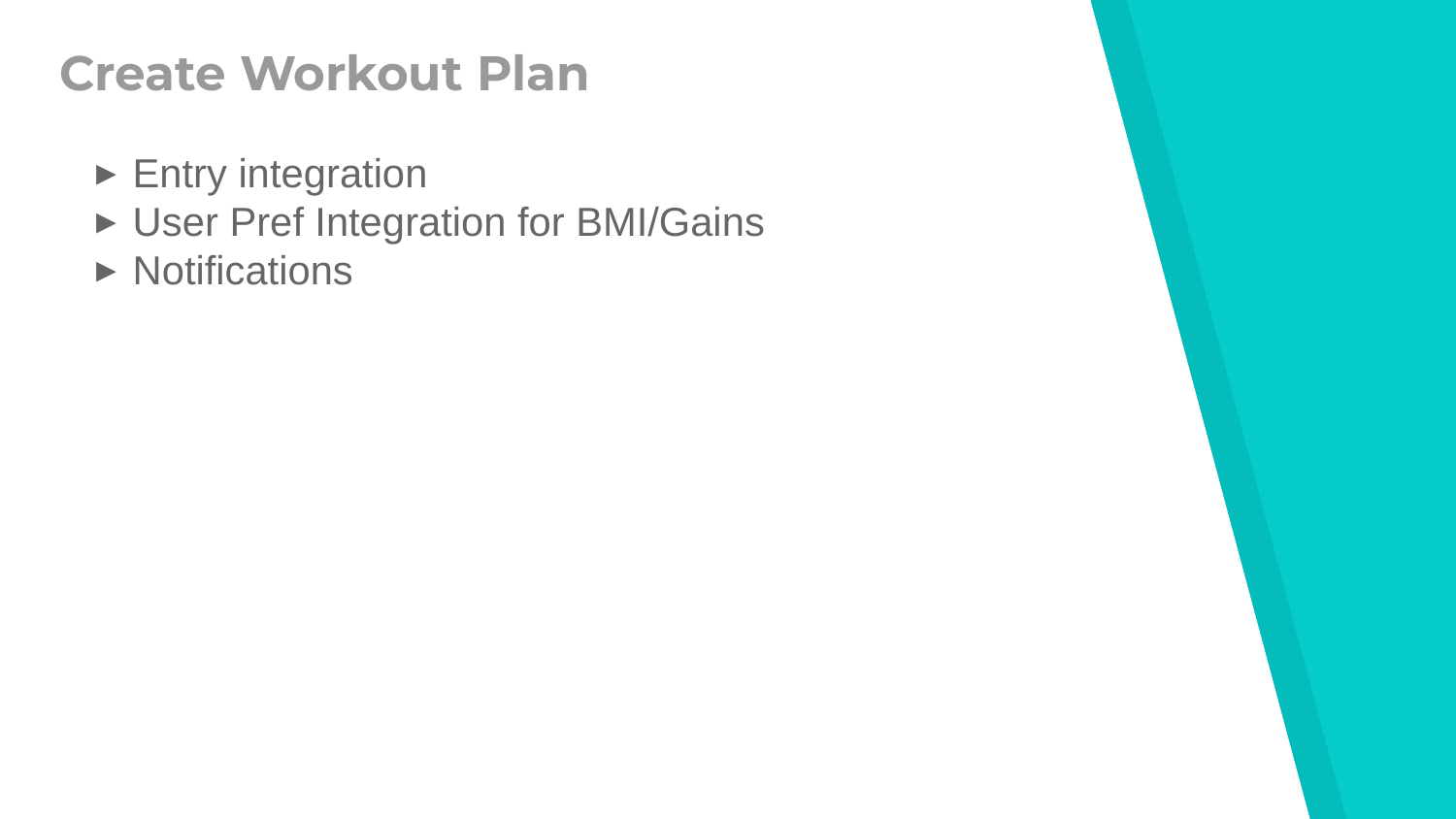

# Create Workout Plan
Entry integration
User Pref Integration for BMI/Gains
Notifications